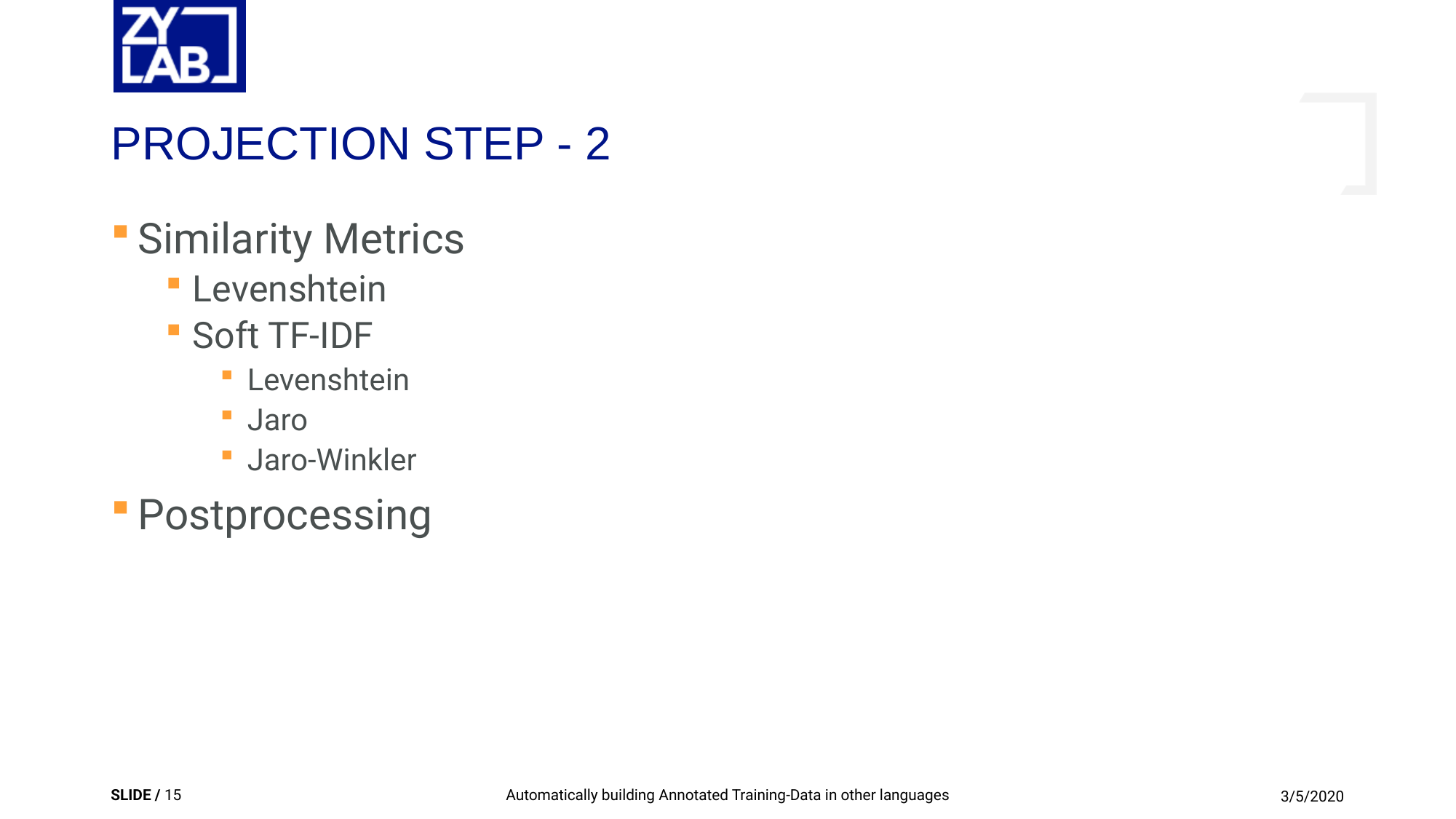

# Projection step - 2
Similarity Metrics
Levenshtein
Soft TF-IDF
Levenshtein
Jaro
Jaro-Winkler
Postprocessing

SLIDE / 15
Automatically building Annotated Training-Data in other languages
3/5/2020